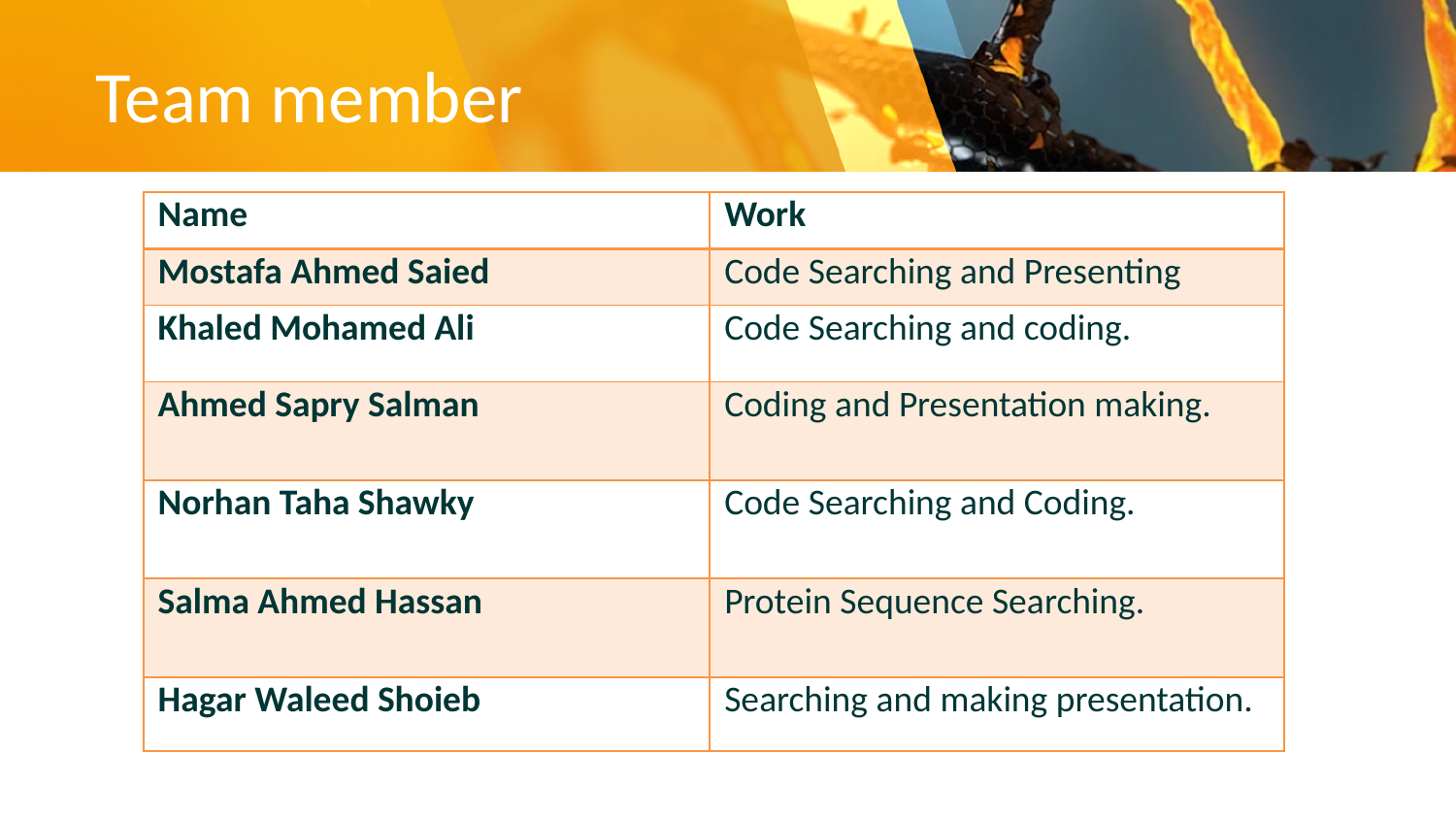

# Team member
| Name | Work |
| --- | --- |
| Mostafa Ahmed Saied | Code Searching and Presenting |
| Khaled Mohamed Ali | Code Searching and coding. |
| Ahmed Sapry Salman | Coding and Presentation making. |
| Norhan Taha Shawky | Code Searching and Coding. |
| Salma Ahmed Hassan | Protein Sequence Searching. |
| Hagar Waleed Shoieb | Searching and making presentation. |